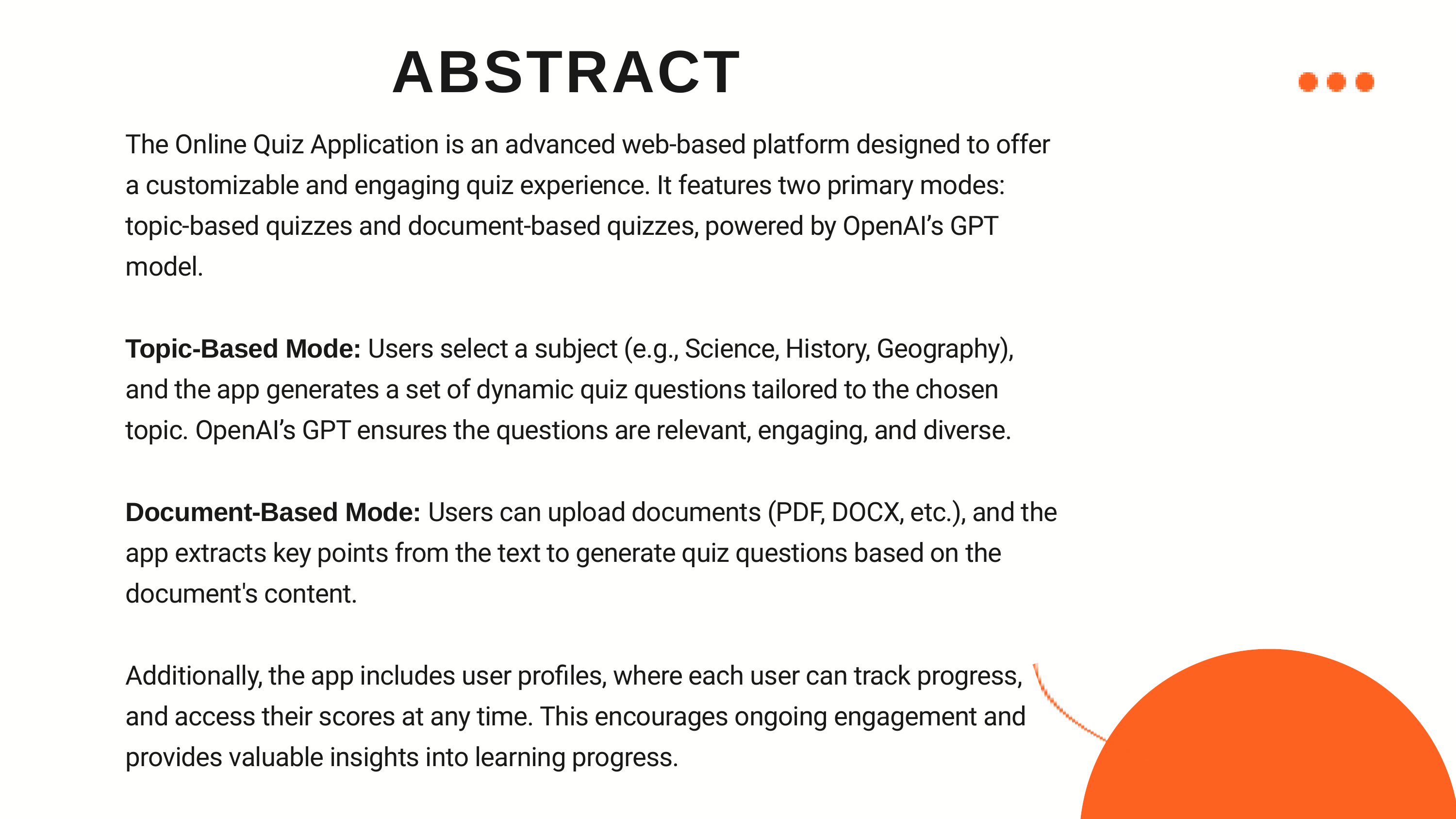

ABSTRACT

The Online Quiz Application is an advanced web-based platform designed to offer a customizable and engaging quiz experience. It features two primary modes: topic-based quizzes and document-based quizzes, powered by OpenAI’s GPT model.

Topic-Based Mode: Users select a subject (e.g., Science, History, Geography), and the app generates a set of dynamic quiz questions tailored to the chosen topic. OpenAI’s GPT ensures the questions are relevant, engaging, and diverse.

Document-Based Mode: Users can upload documents (PDF, DOCX, etc.), and the app extracts key points from the text to generate quiz questions based on the document's content.

Additionally, the app includes user profiles, where each user can track progress, and access their scores at any time. This encourages ongoing engagement and provides valuable insights into learning progress.